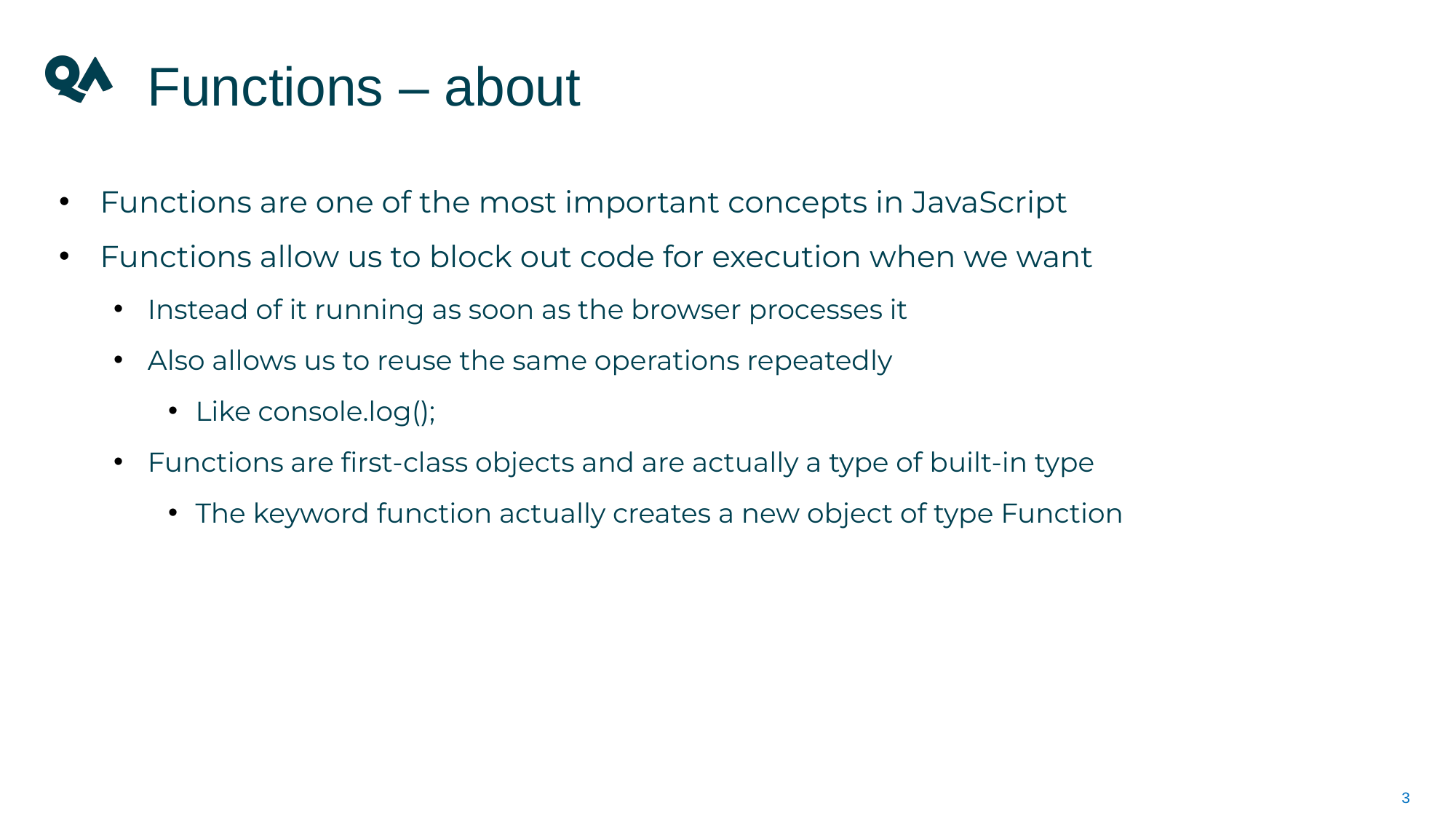

# Functions – about
Functions are one of the most important concepts in JavaScript
Functions allow us to block out code for execution when we want
Instead of it running as soon as the browser processes it
Also allows us to reuse the same operations repeatedly
Like console.log();
Functions are first-class objects and are actually a type of built-in type
The keyword function actually creates a new object of type Function